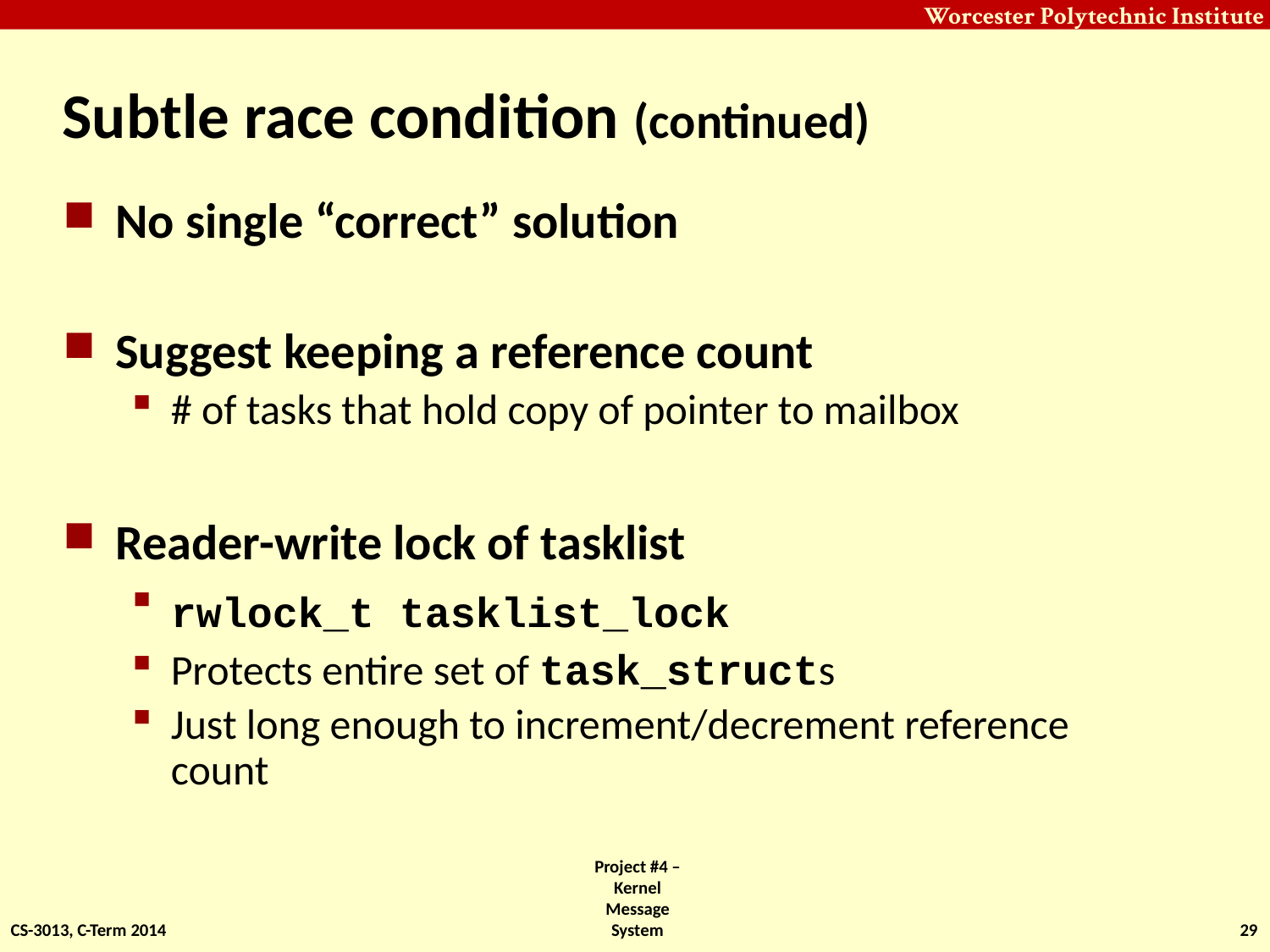

# Subtle race condition (continued)
No single “correct” solution

Suggest keeping a reference count
# of tasks that hold copy of pointer to mailbox

Reader-write lock of tasklist
rwlock_t tasklist_lock
Protects entire set of task_structs
Just long enough to increment/decrement reference count
CS-3013, C-Term 2014
Project #4 – Kernel Message System
29